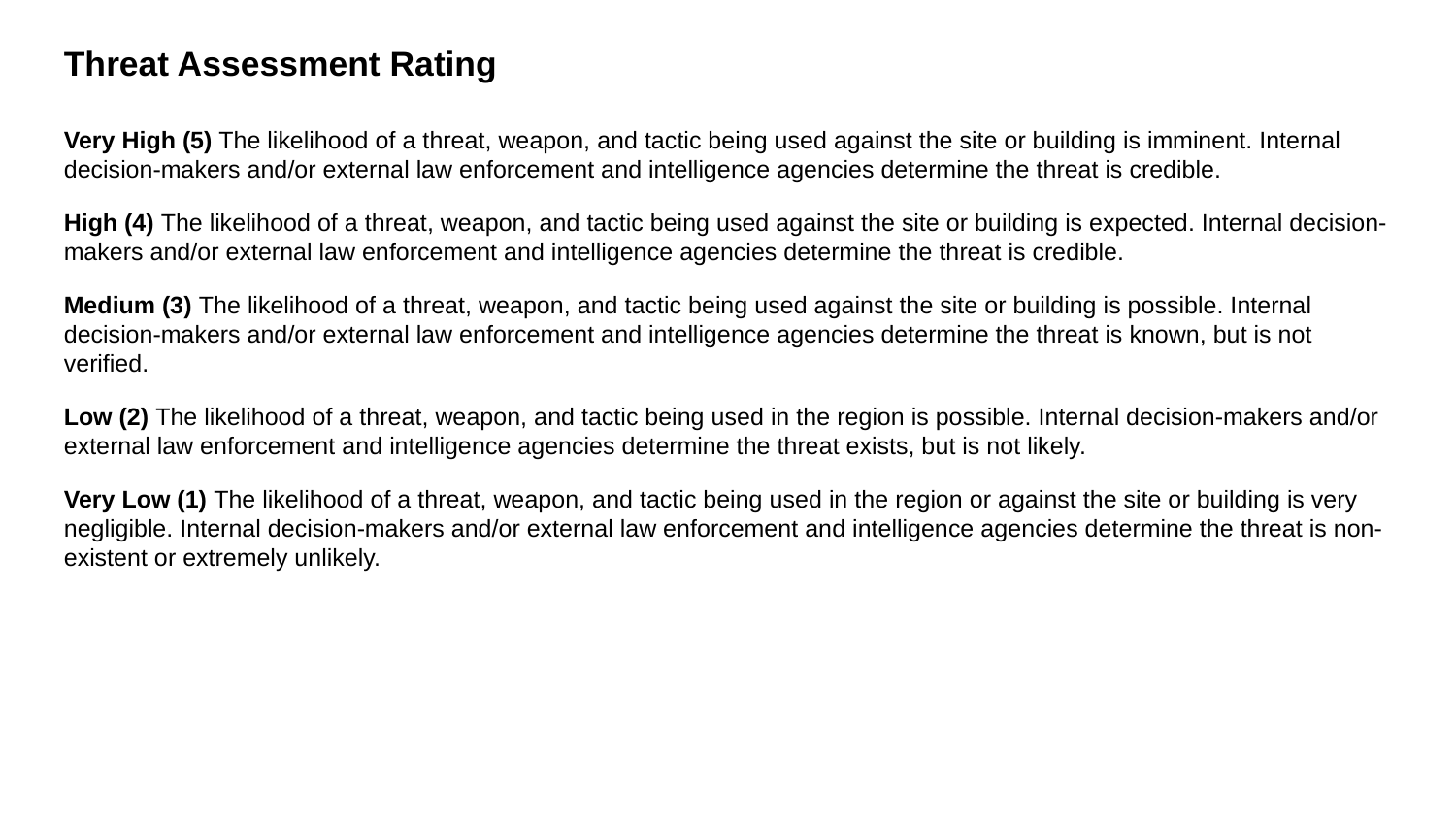

Threat Assessment Rating

Very High (5) The likelihood of a threat, weapon, and tactic being used against the site or building is imminent. Internal decision-makers and/or external law enforcement and intelligence agencies determine the threat is credible.
High (4) The likelihood of a threat, weapon, and tactic being used against the site or building is expected. Internal decision- makers and/or external law enforcement and intelligence agencies determine the threat is credible.
Medium (3) The likelihood of a threat, weapon, and tactic being used against the site or building is possible. Internal decision-makers and/or external law enforcement and intelligence agencies determine the threat is known, but is not verified.
Low (2) The likelihood of a threat, weapon, and tactic being used in the region is possible. Internal decision-makers and/or external law enforcement and intelligence agencies determine the threat exists, but is not likely.
Very Low (1) The likelihood of a threat, weapon, and tactic being used in the region or against the site or building is very negligible. Internal decision-makers and/or external law enforcement and intelligence agencies determine the threat is non- existent or extremely unlikely.